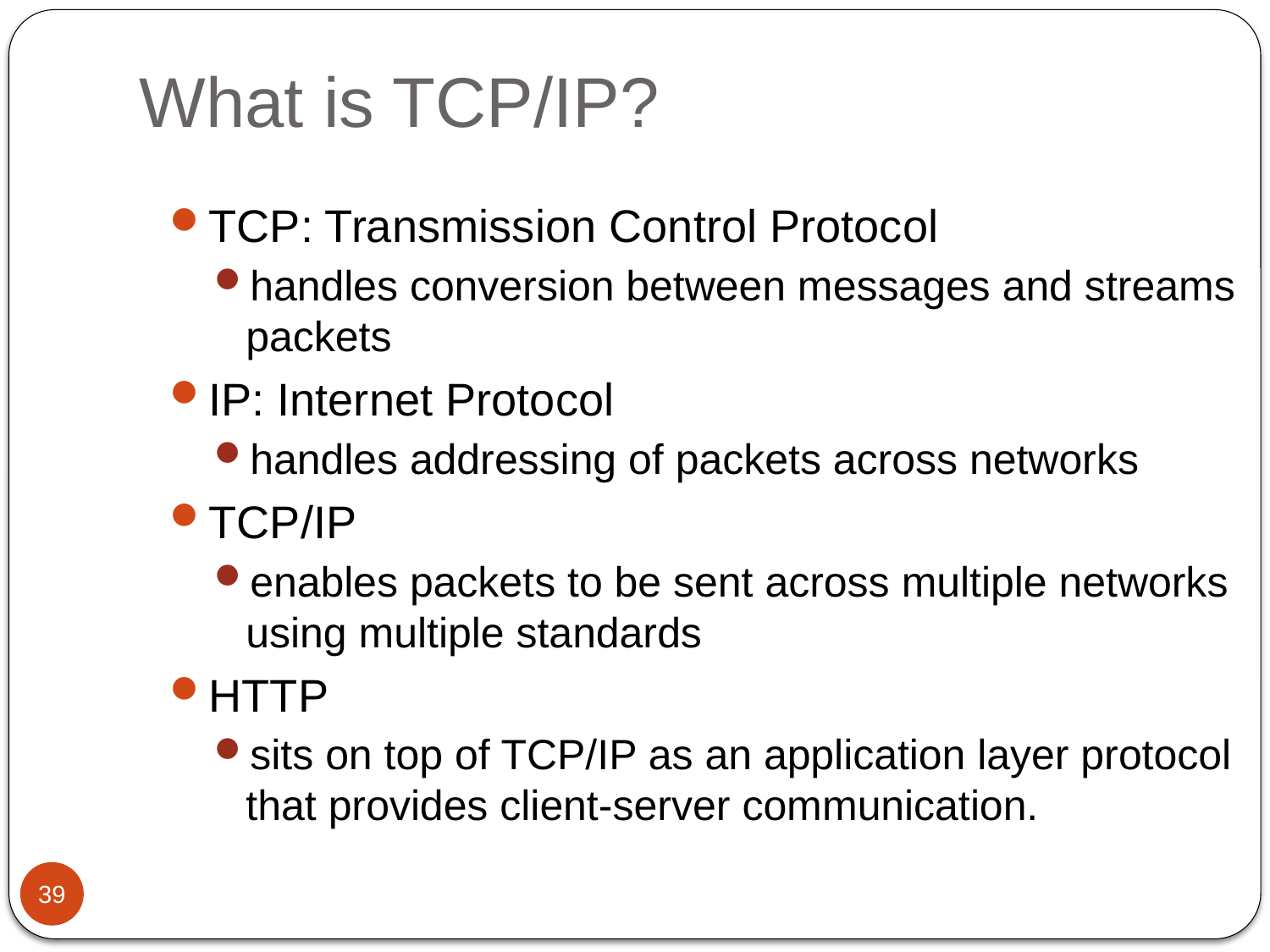

# What is TCP/IP?
TCP: Transmission Control Protocol
handles conversion between messages and streams packets
IP: Internet Protocol
handles addressing of packets across networks
TCP/IP
enables packets to be sent across multiple networks using multiple standards
HTTP
sits on top of TCP/IP as an application layer protocol that provides client-server communication.
39